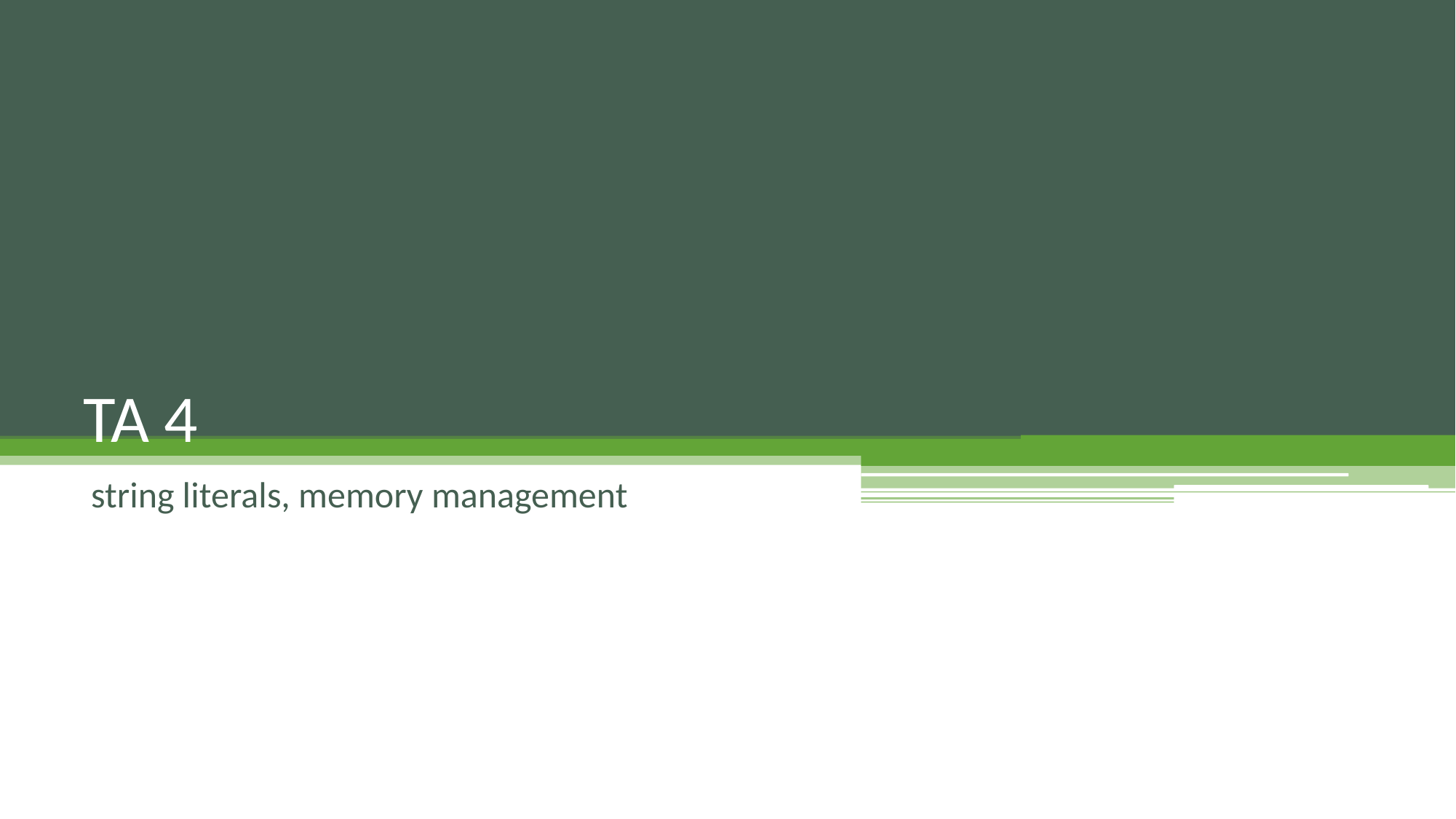

# TA 4
string literals, memory management